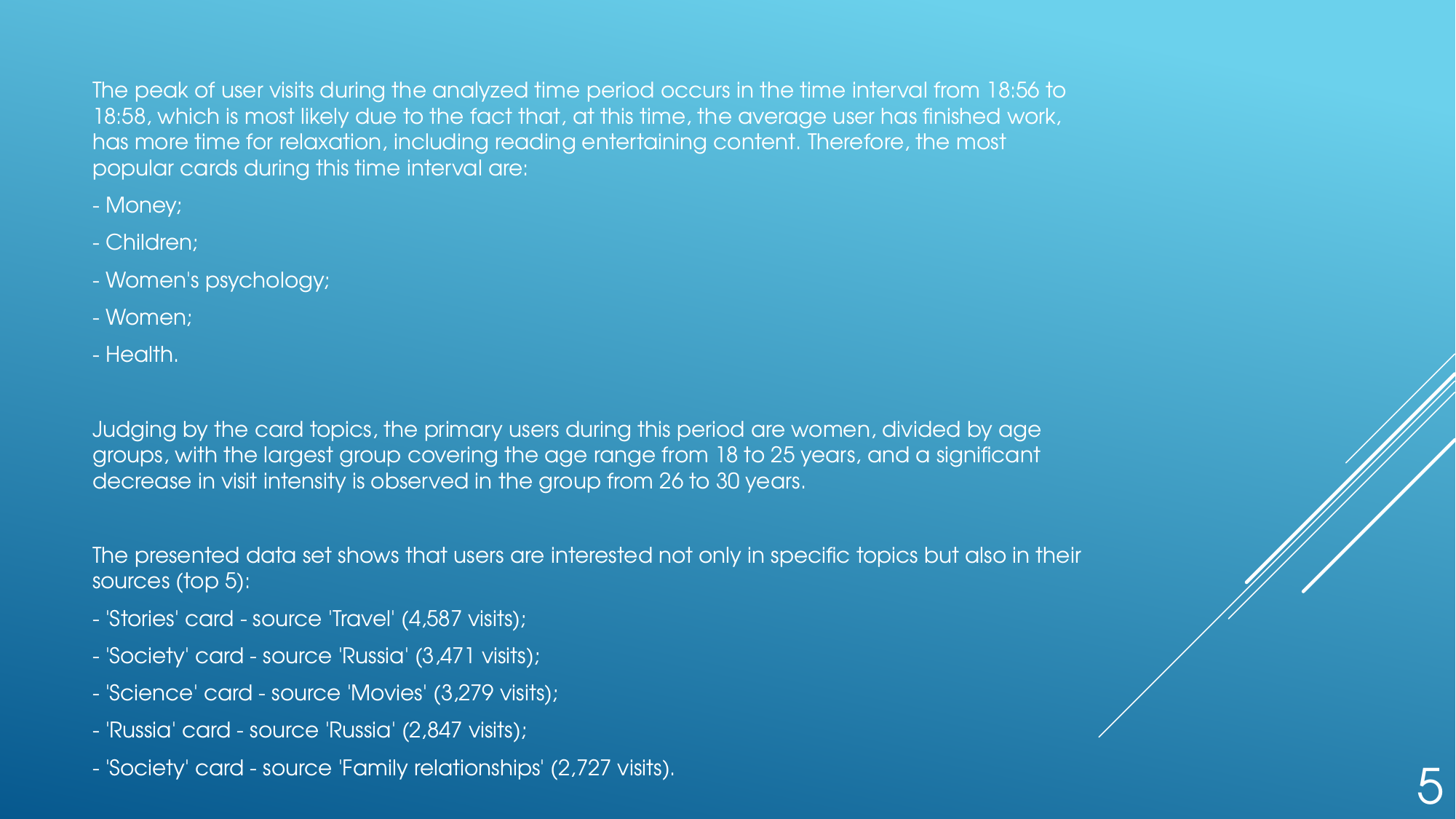

The peak of user visits during the analyzed time period occurs in the time interval from 18:56 to 18:58, which is most likely due to the fact that, at this time, the average user has finished work, has more time for relaxation, including reading entertaining content. Therefore, the most popular cards during this time interval are:
- Money;
- Children;
- Women's psychology;
- Women;
- Health.

Judging by the card topics, the primary users during this period are women, divided by age groups, with the largest group covering the age range from 18 to 25 years, and a significant decrease in visit intensity is observed in the group from 26 to 30 years.

The presented data set shows that users are interested not only in specific topics but also in their sources (top 5):
- 'Stories' card - source 'Travel' (4,587 visits);
- 'Society' card - source 'Russia' (3,471 visits);
- 'Science' card - source 'Movies' (3,279 visits);
- 'Russia' card - source 'Russia' (2,847 visits);
- 'Society' card - source 'Family relationships' (2,727 visits).
5